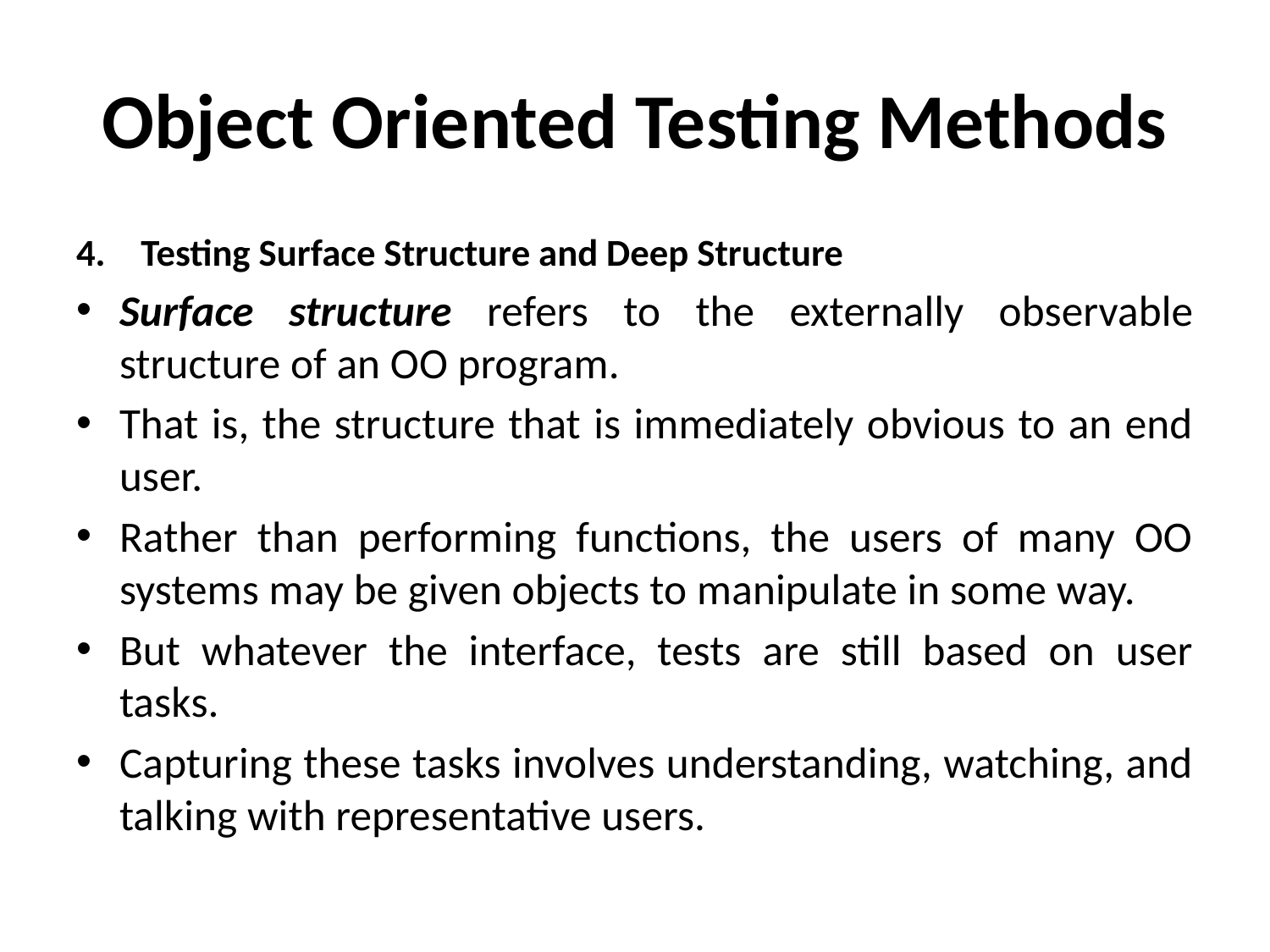

# Object Oriented Testing Methods
Testing Surface Structure and Deep Structure
Surface structure refers to the externally observable structure of an OO program.
That is, the structure that is immediately obvious to an end user.
Rather than performing functions, the users of many OO systems may be given objects to manipulate in some way.
But whatever the interface, tests are still based on user tasks.
Capturing these tasks involves understanding, watching, and talking with representative users.